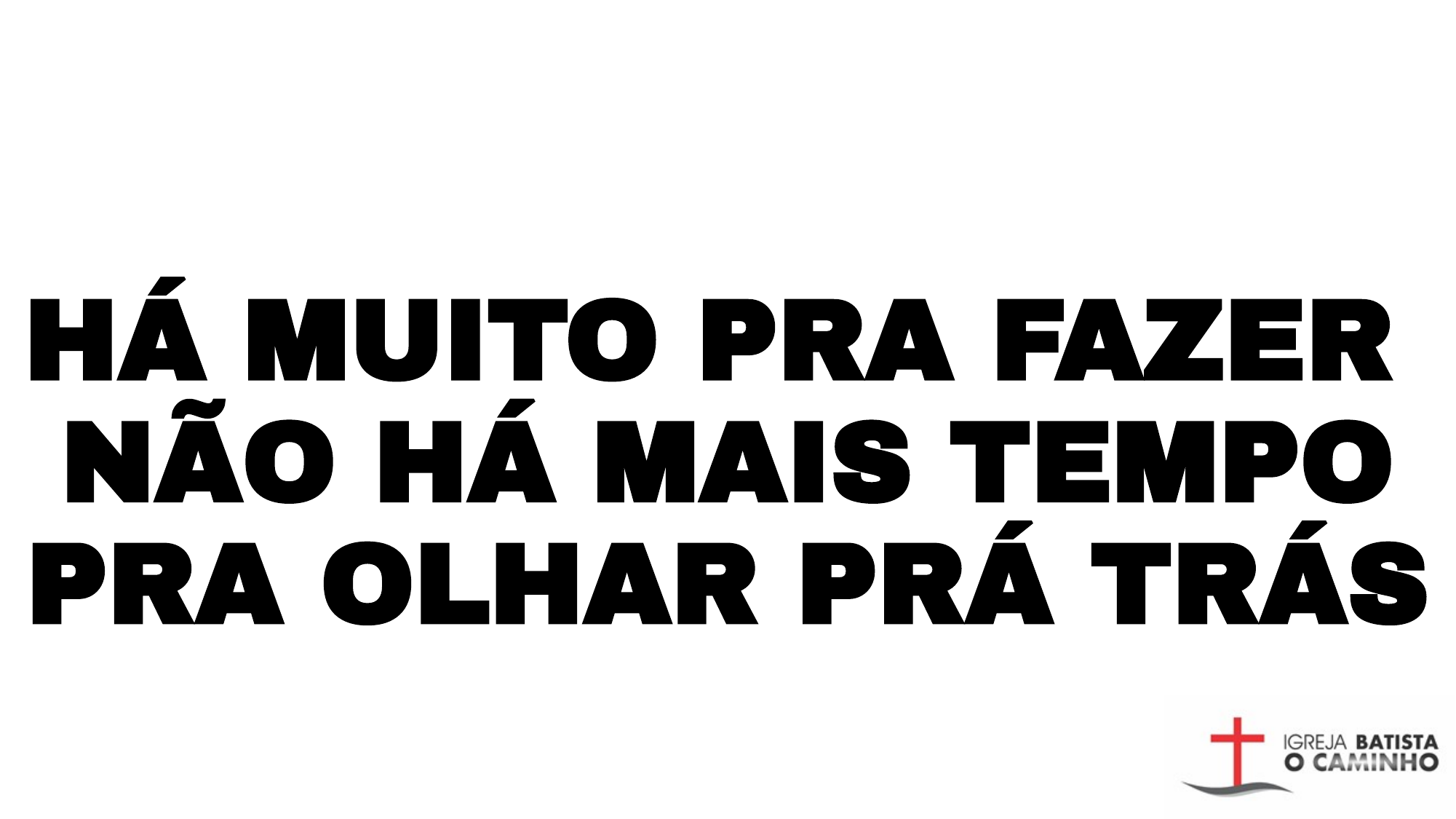

# HÁ MUITO PRA FAZER NÃO HÁ MAIS TEMPO PRA OLHAR PRÁ TRÁS